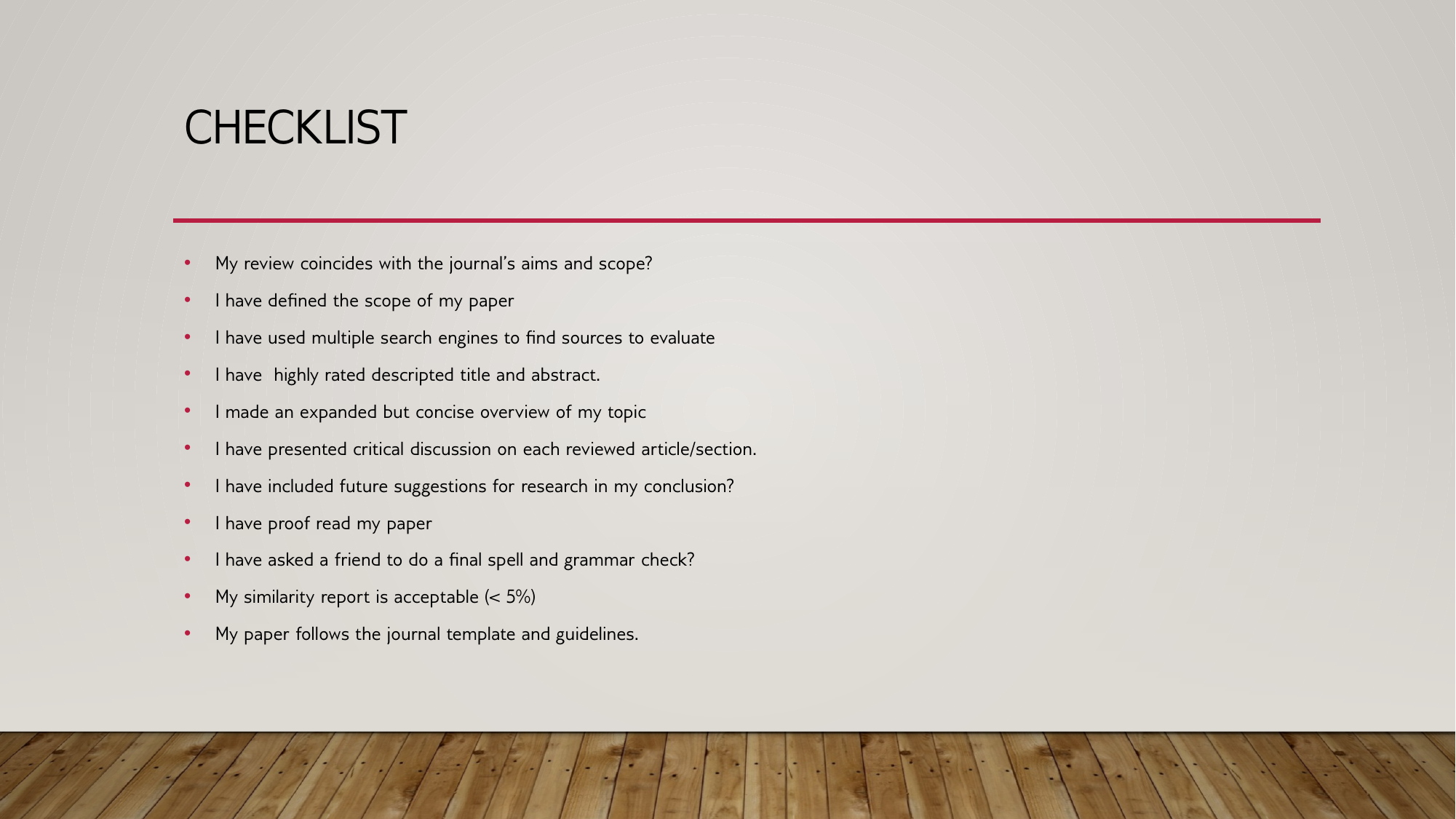

# checklist
My review coincides with the journal’s aims and scope?
I have defined the scope of my paper
I have used multiple search engines to find sources to evaluate
I have  highly rated descripted title and abstract.
I made an expanded but concise overview of my topic
I have presented critical discussion on each reviewed article/section.
I have included future suggestions for research in my conclusion?
I have proof read my paper
I have asked a friend to do a final spell and grammar check?
My similarity report is acceptable (< 5%)
My paper follows the journal template and guidelines.